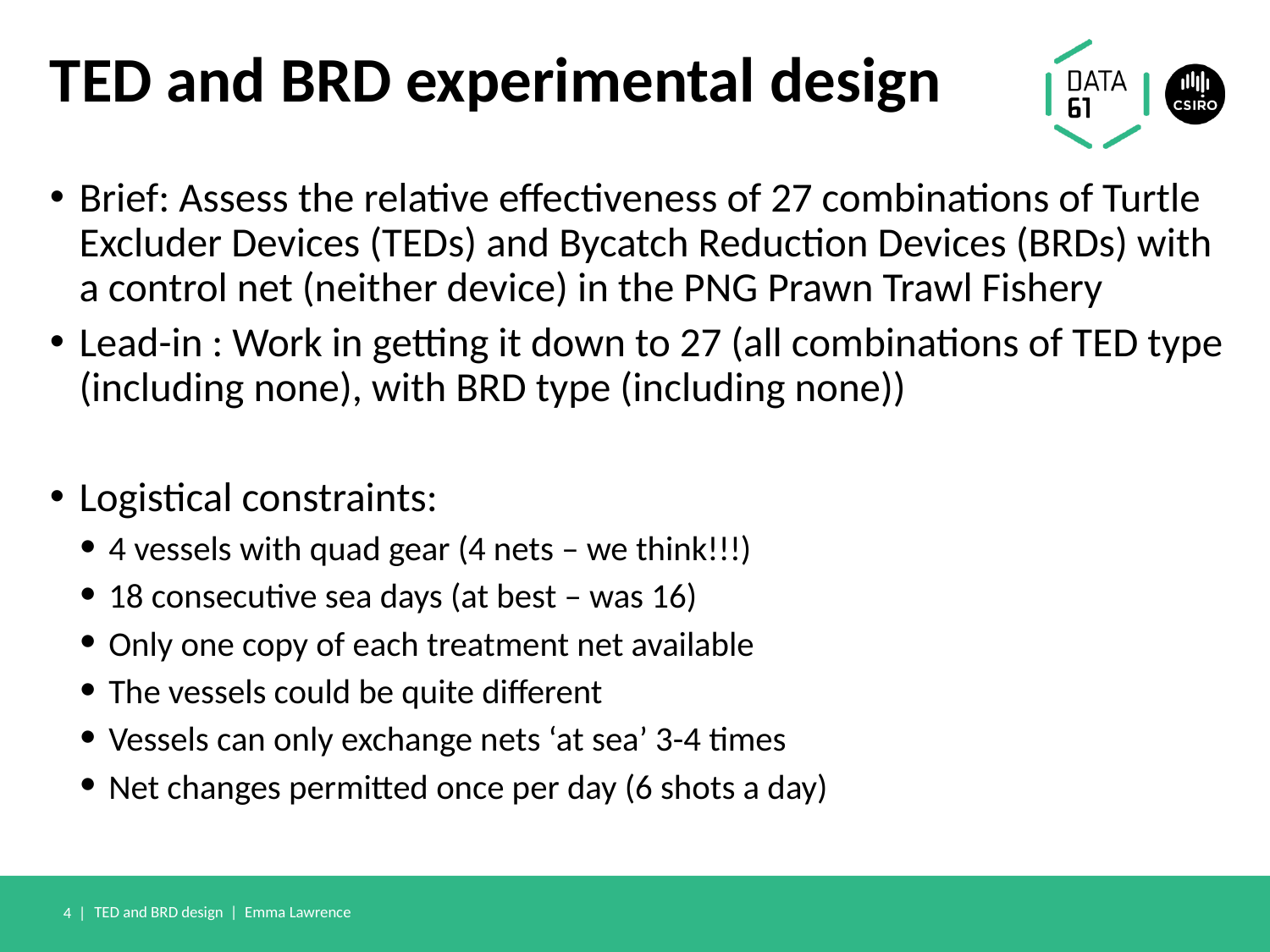

# TED and BRD experimental design
Brief: Assess the relative effectiveness of 27 combinations of Turtle Excluder Devices (TEDs) and Bycatch Reduction Devices (BRDs) with a control net (neither device) in the PNG Prawn Trawl Fishery
Lead-in : Work in getting it down to 27 (all combinations of TED type (including none), with BRD type (including none))

Logistical constraints:
4 vessels with quad gear (4 nets – we think!!!)
18 consecutive sea days (at best – was 16)
Only one copy of each treatment net available
The vessels could be quite different
Vessels can only exchange nets ‘at sea’ 3-4 times
Net changes permitted once per day (6 shots a day)
4  |
TED and BRD design  |  Emma Lawrence